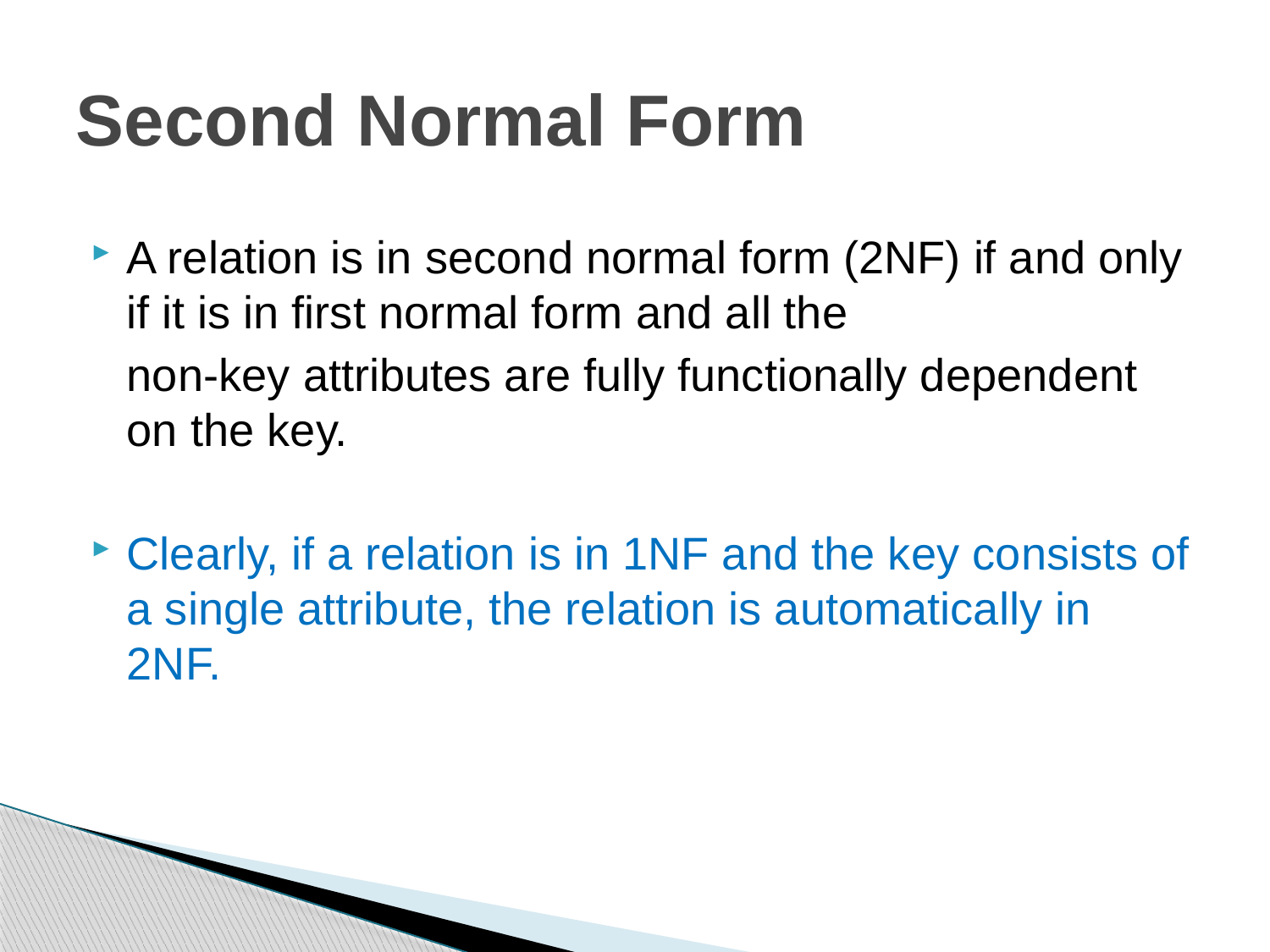

# Second Normal Form
A relation is in second normal form (2NF) if and only if it is in first normal form and all the
	non-key attributes are fully functionally dependent on the key.

Clearly, if a relation is in 1NF and the key consists of a single attribute, the relation is automatically in 2NF.